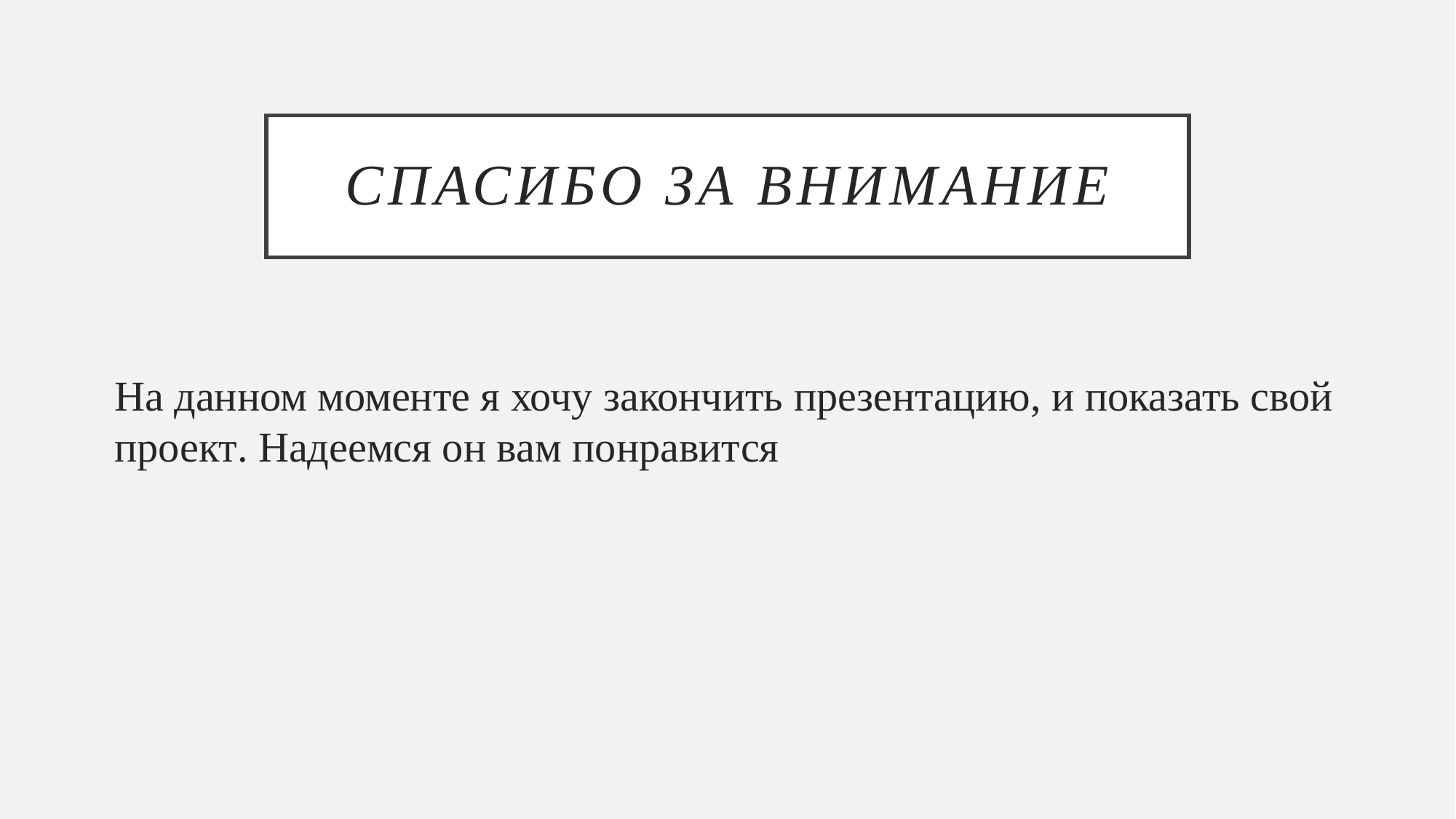

# Спасибо за внимание
На данном моменте я хочу закончить презентацию, и показать свой проект. Надеемся он вам понравится